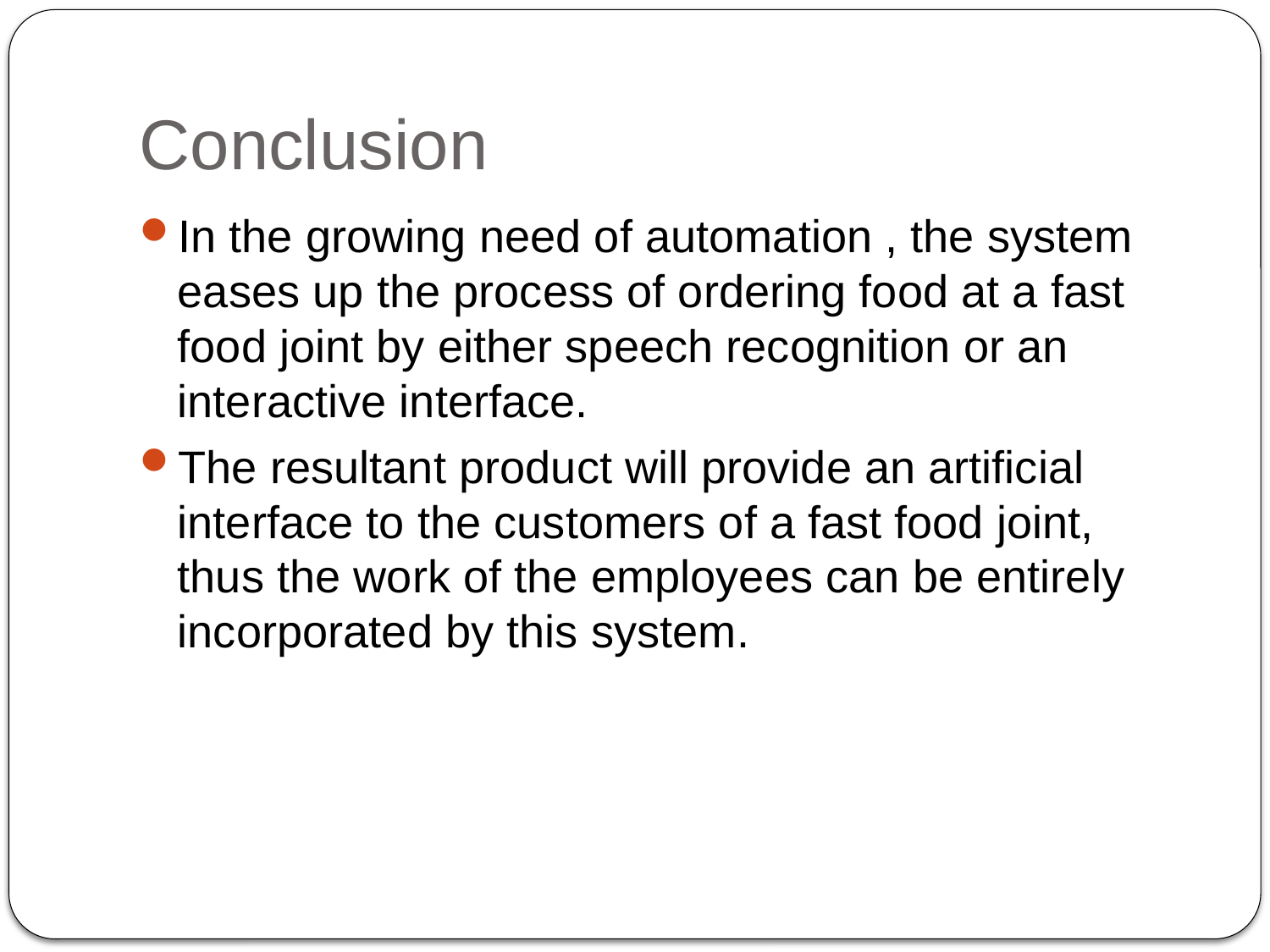

# Conclusion
In the growing need of automation , the system eases up the process of ordering food at a fast food joint by either speech recognition or an interactive interface.
The resultant product will provide an artificial interface to the customers of a fast food joint, thus the work of the employees can be entirely incorporated by this system.